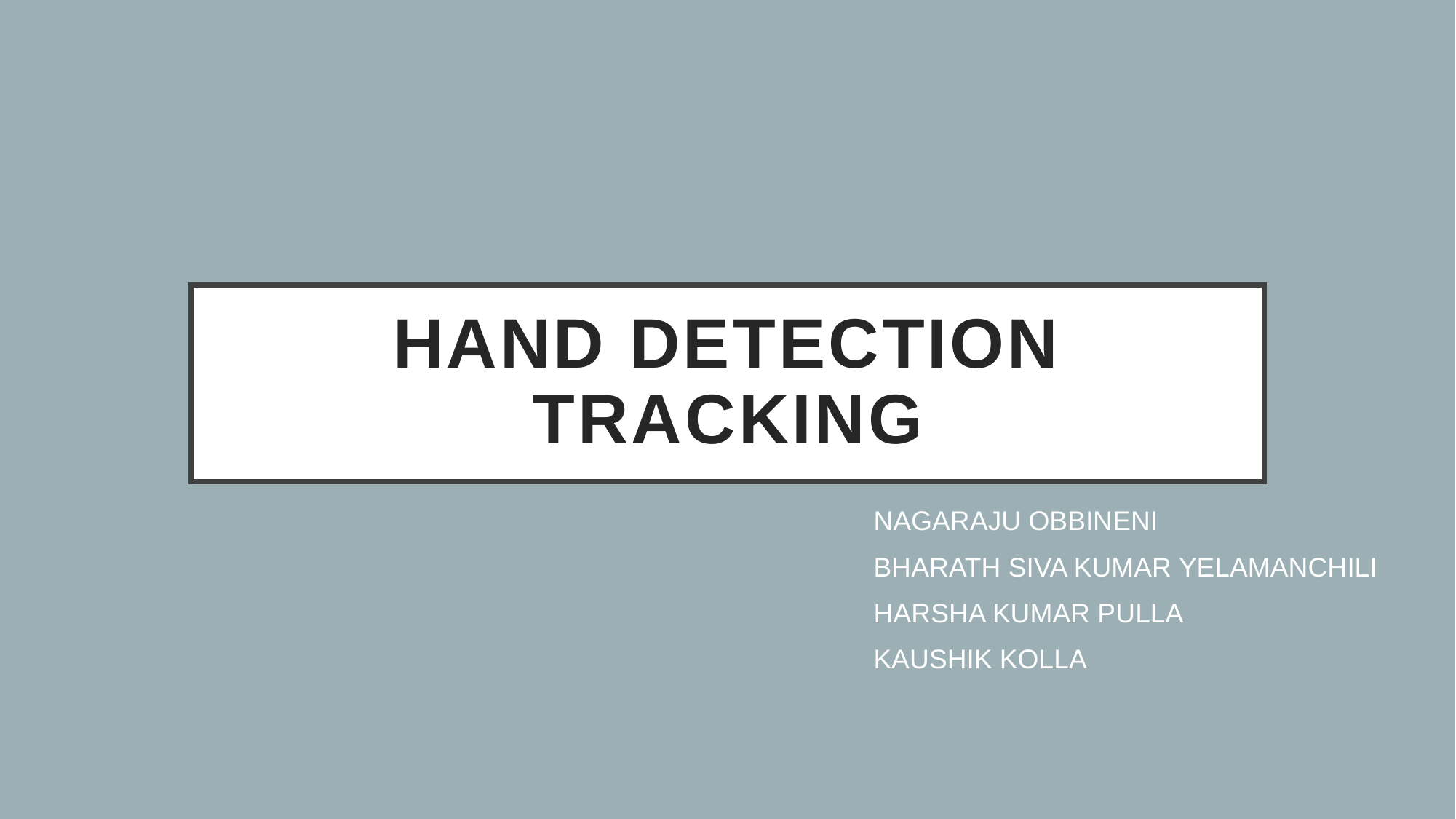

# HAND DETECTION TRACKING
NAGARAJU OBBINENI
BHARATH SIVA KUMAR YELAMANCHILI
HARSHA KUMAR PULLA
KAUSHIK KOLLA